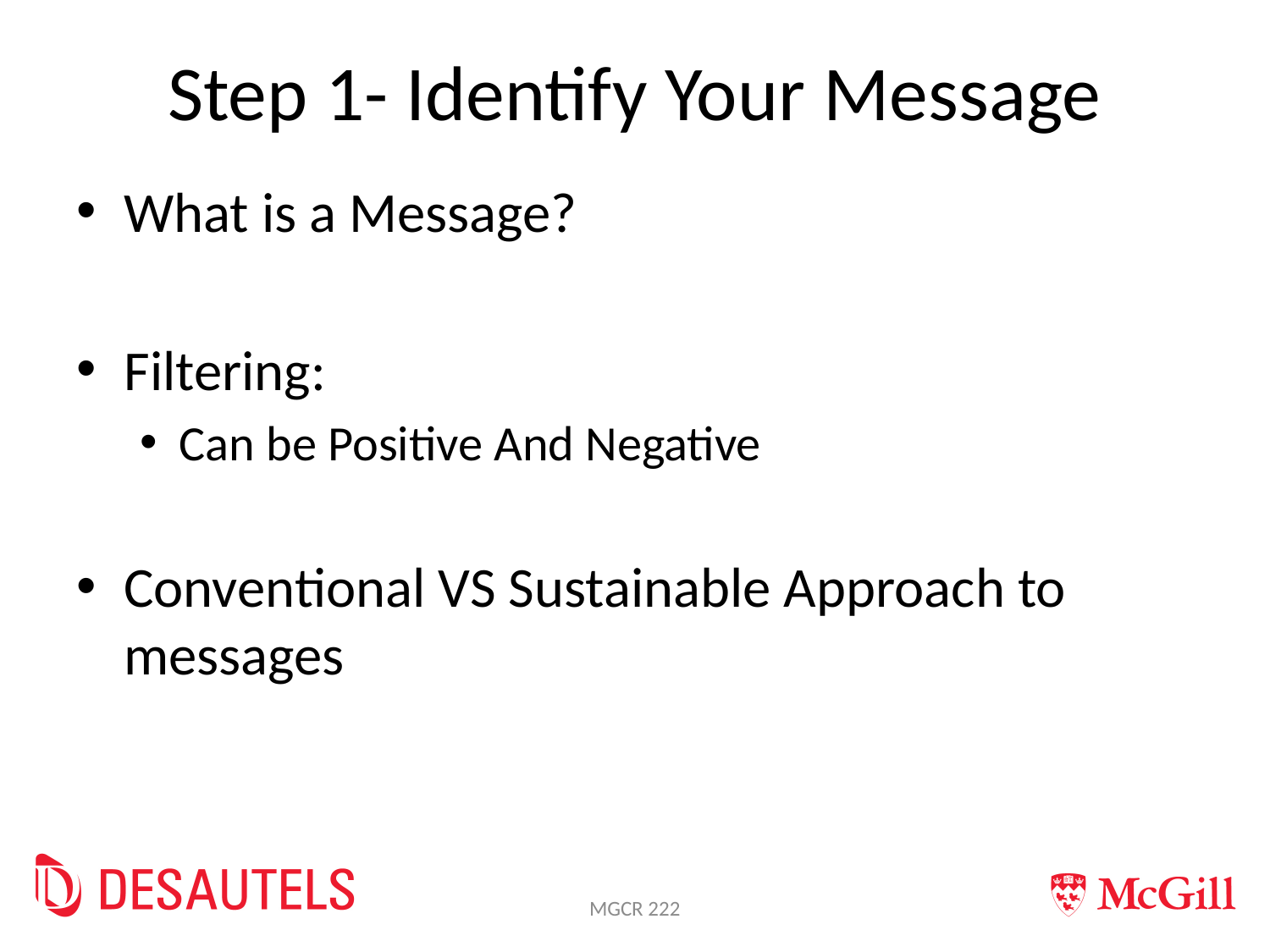

# Step 1- Identify Your Message
What is a Message?

Filtering:
Can be Positive And Negative

Conventional VS Sustainable Approach to messages

MGCR 222